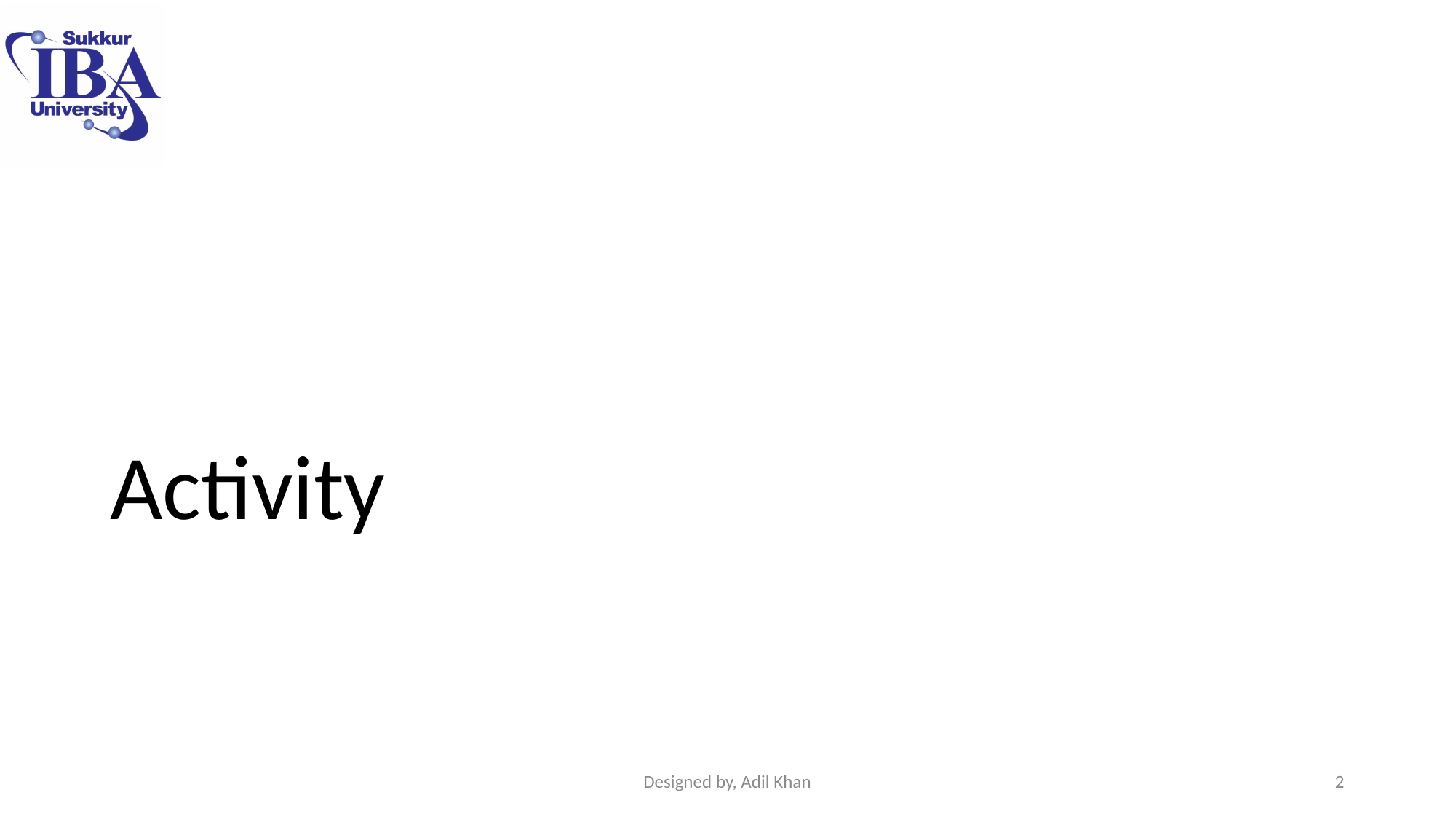

# Activity

Designed by, Adil Khan
2